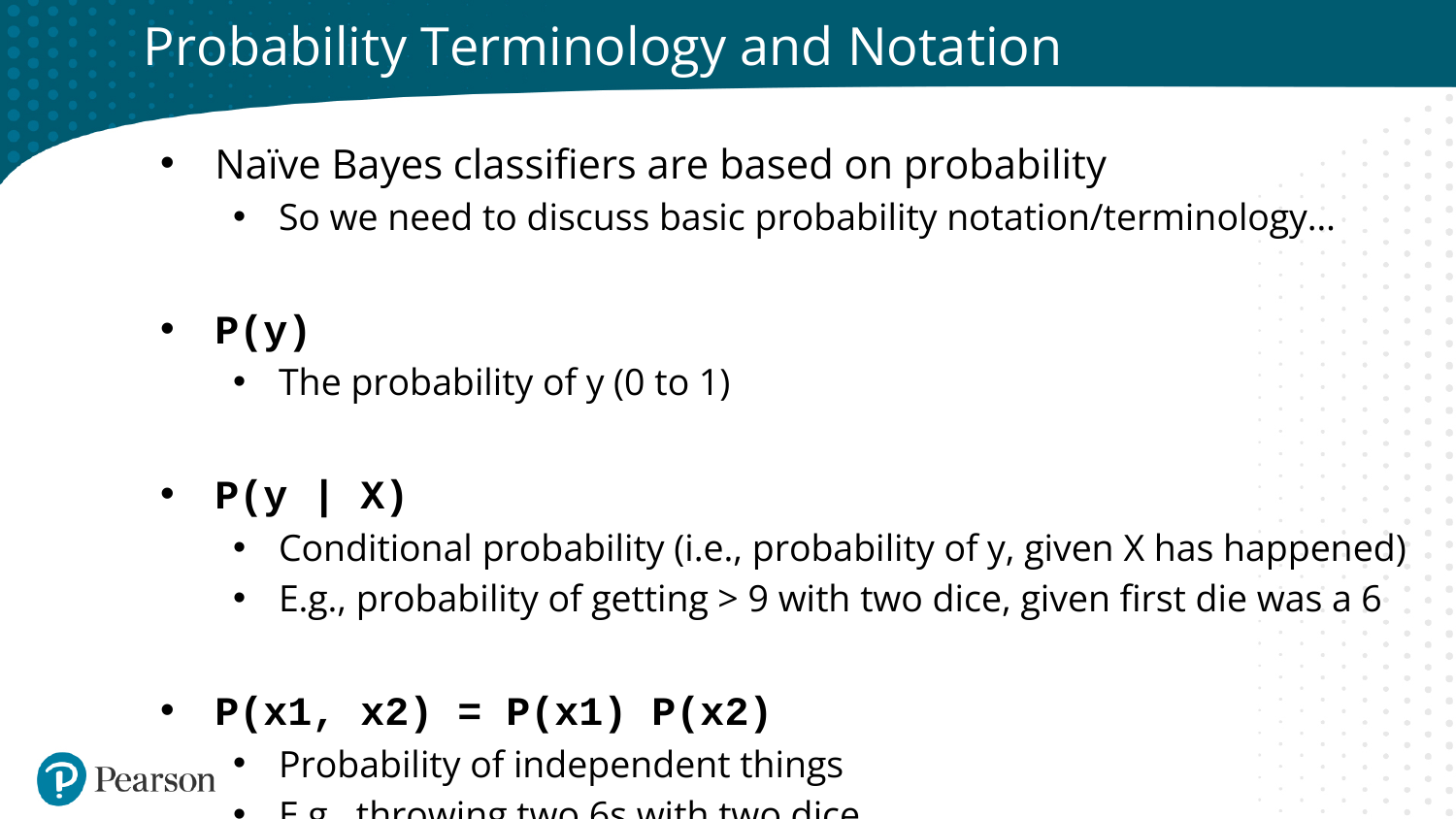

# Probability Terminology and Notation
Naïve Bayes classifiers are based on probability
So we need to discuss basic probability notation/terminology…

P(y)
The probability of y (0 to 1)

P(y | X)
Conditional probability (i.e., probability of y, given X has happened)
E.g., probability of getting > 9 with two dice, given first die was a 6

P(x1, x2) = P(x1) P(x2)
Probability of independent things
E.g., throwing two 6s with two dice